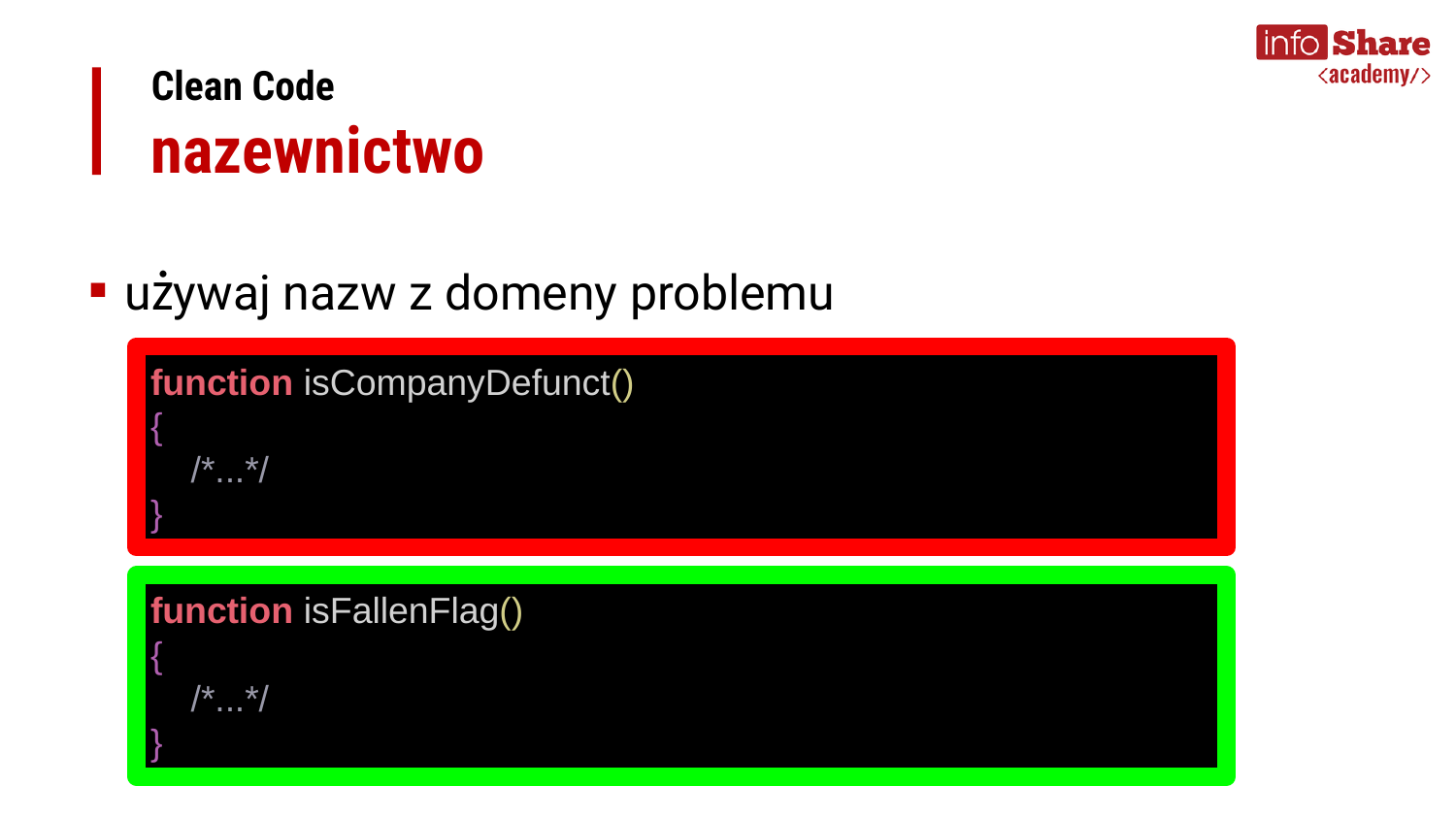

Clean Code
nazewnictwo
używaj nazw z domeny problemu

function isCompanyDefunct()
{
/*...*/
}

function isFallenFlag()
{
/*...*/
}